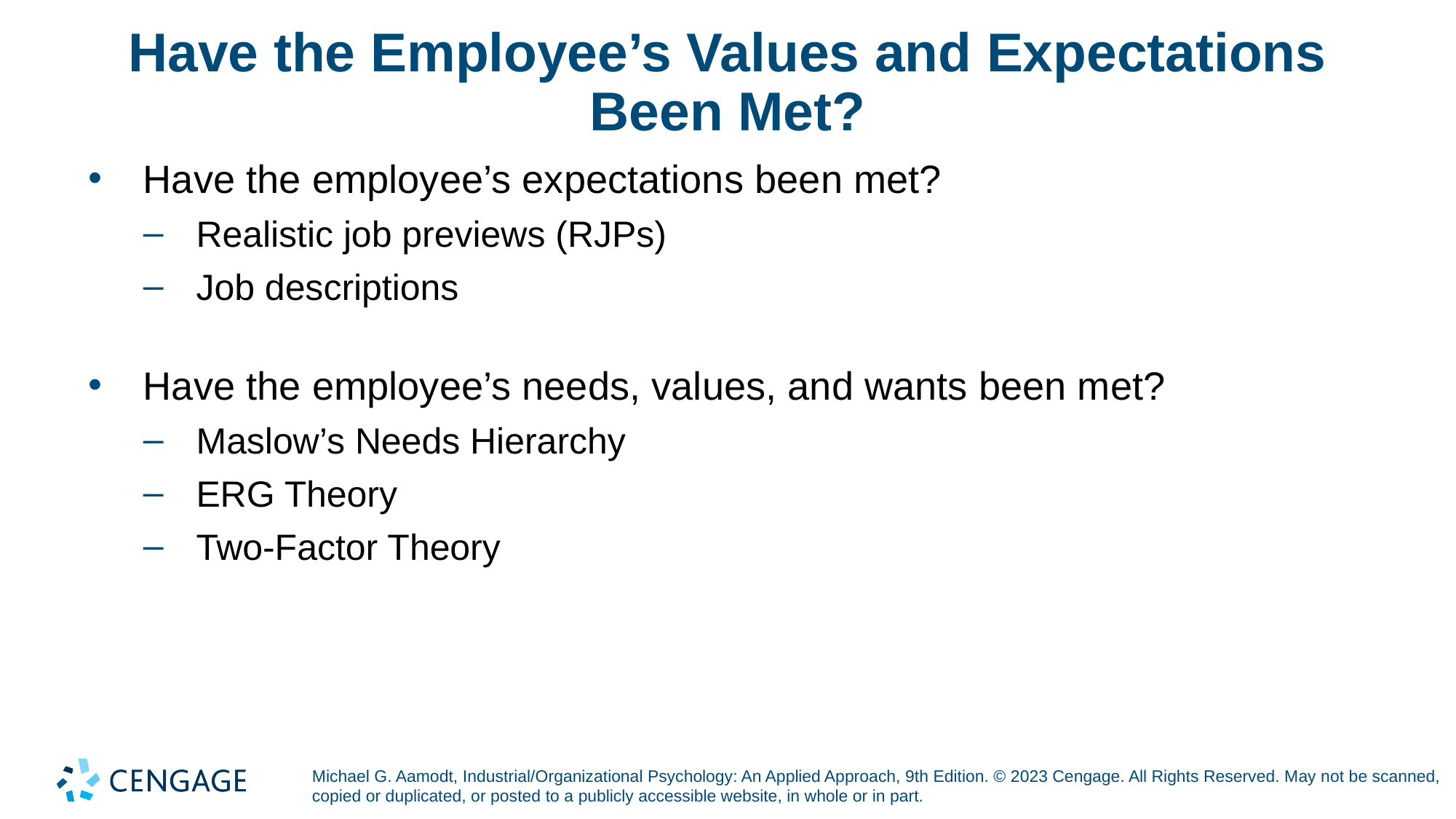

# Have the Employee’s Values and Expectations Been Met?
Have the employee’s expectations been met?
Realistic job previews (RJPs)
Job descriptions
Have the employee’s needs, values, and wants been met?
Maslow’s Needs Hierarchy
ERG Theory
Two-Factor Theory